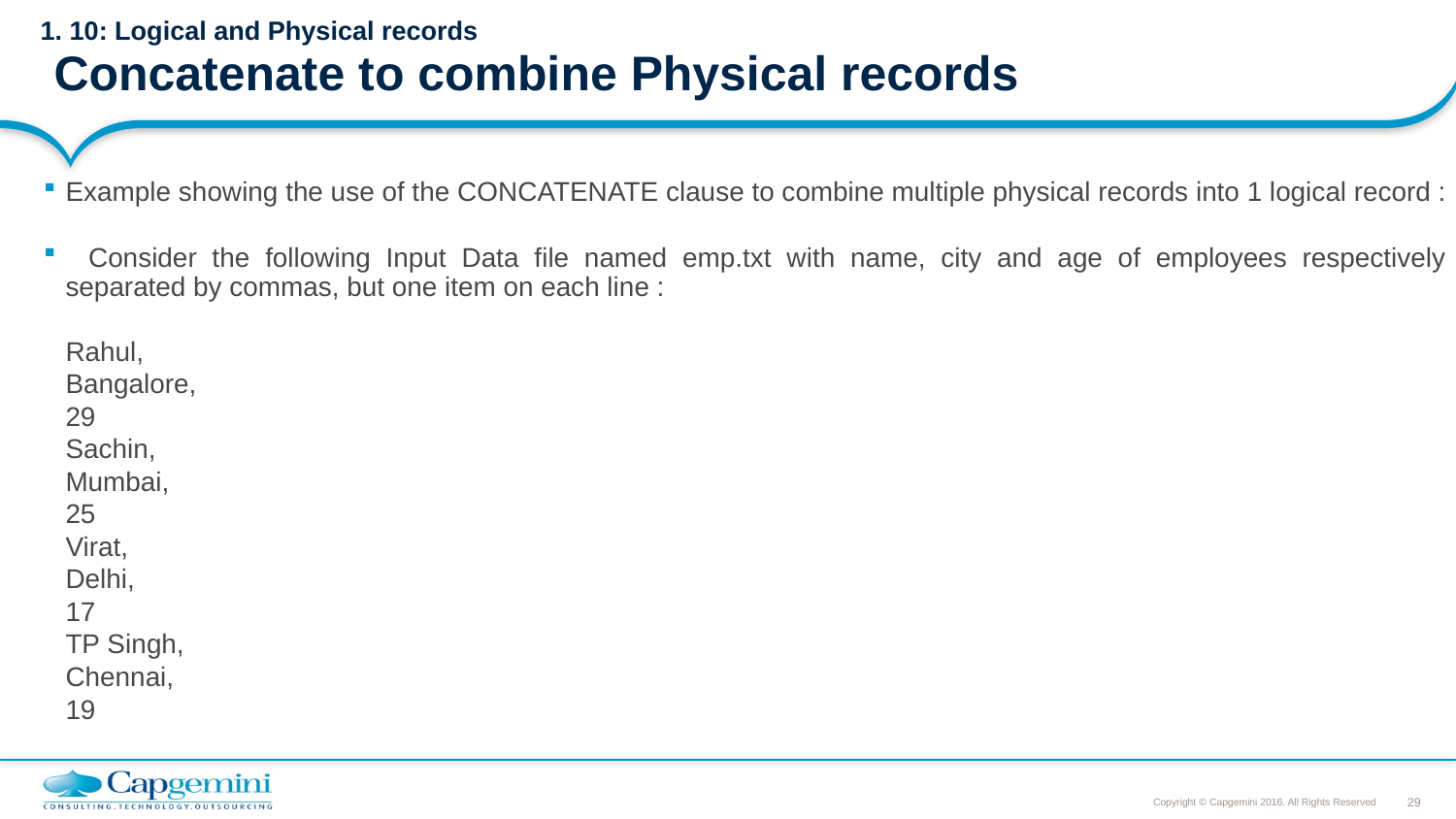

# 1. 10: Logical and Physical records Concatenate to combine Physical records
Example showing the use of the CONCATENATE clause to combine multiple physical records into 1 logical record :

  Consider the following Input Data file named emp.txt with name, city and age of employees respectively separated by commas, but one item on each line :

		Rahul,
		Bangalore,
		29
		Sachin,
		Mumbai,
		25
		Virat,
		Delhi,
		17
		TP Singh,
		Chennai,
		19